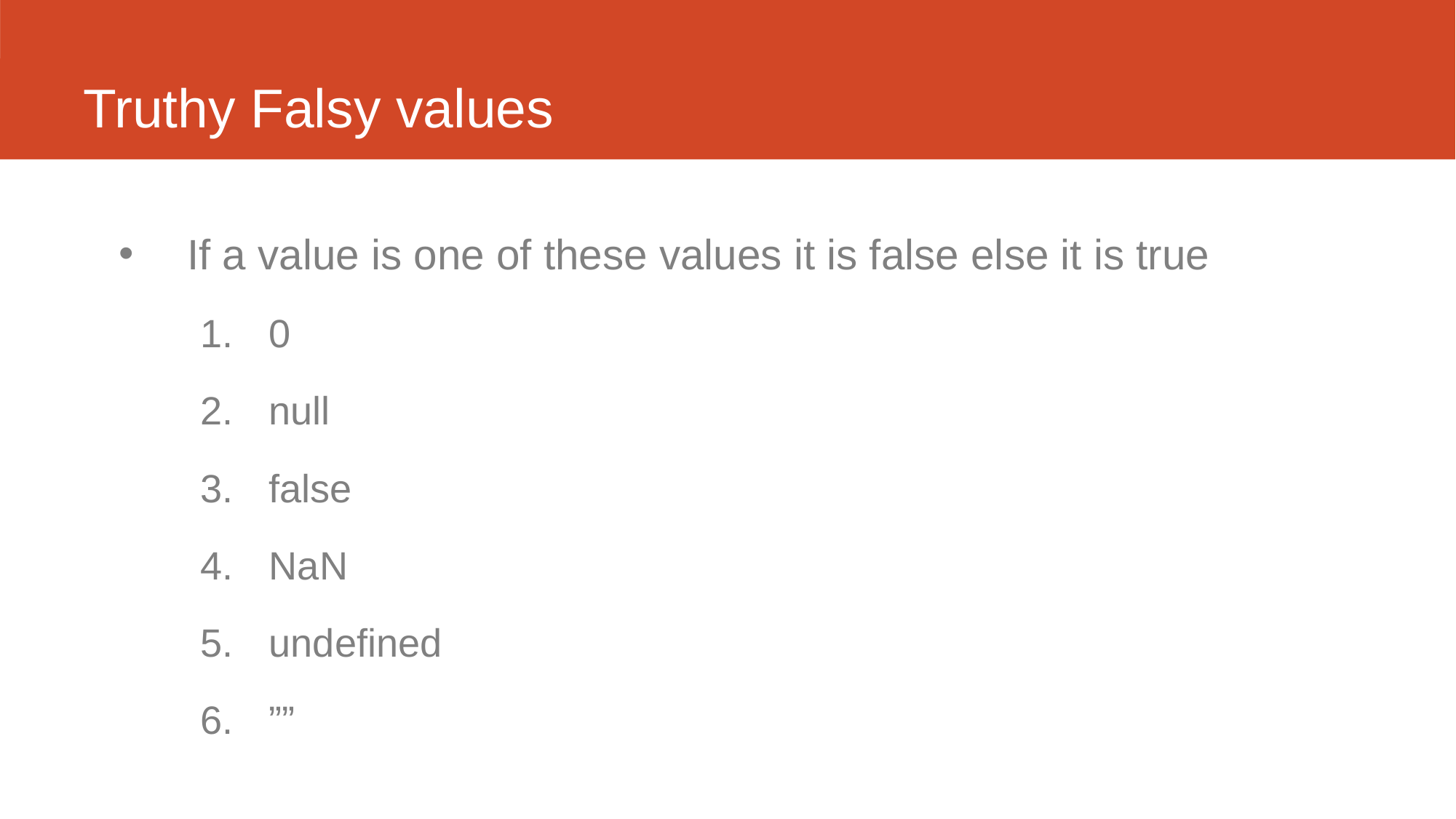

# Truthy Falsy values

If a value is one of these values it is false else it is true
0
null
false
NaN
undefined
””